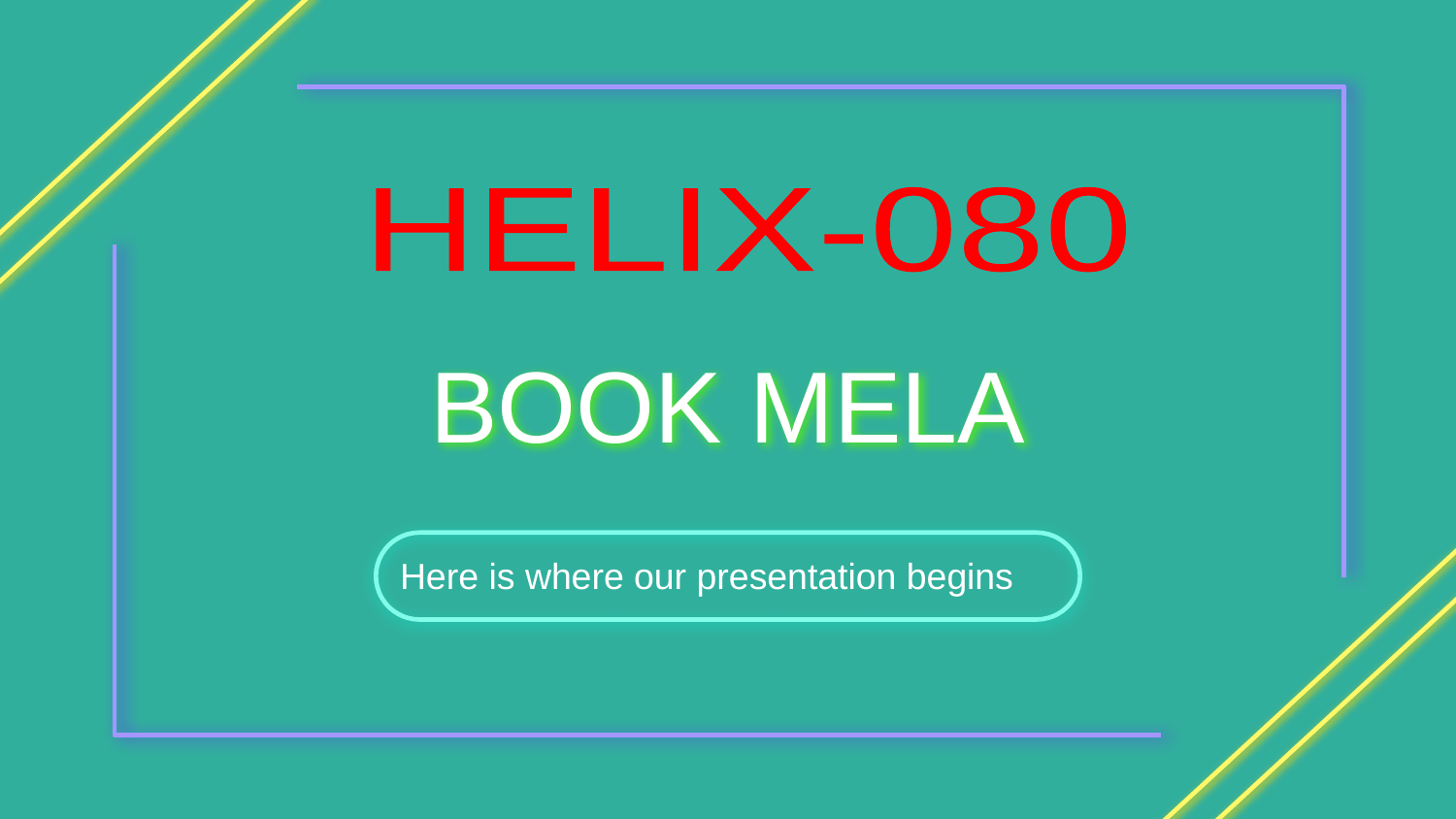

HELIX-080
# BOOK MELA

Here is where our presentation begins